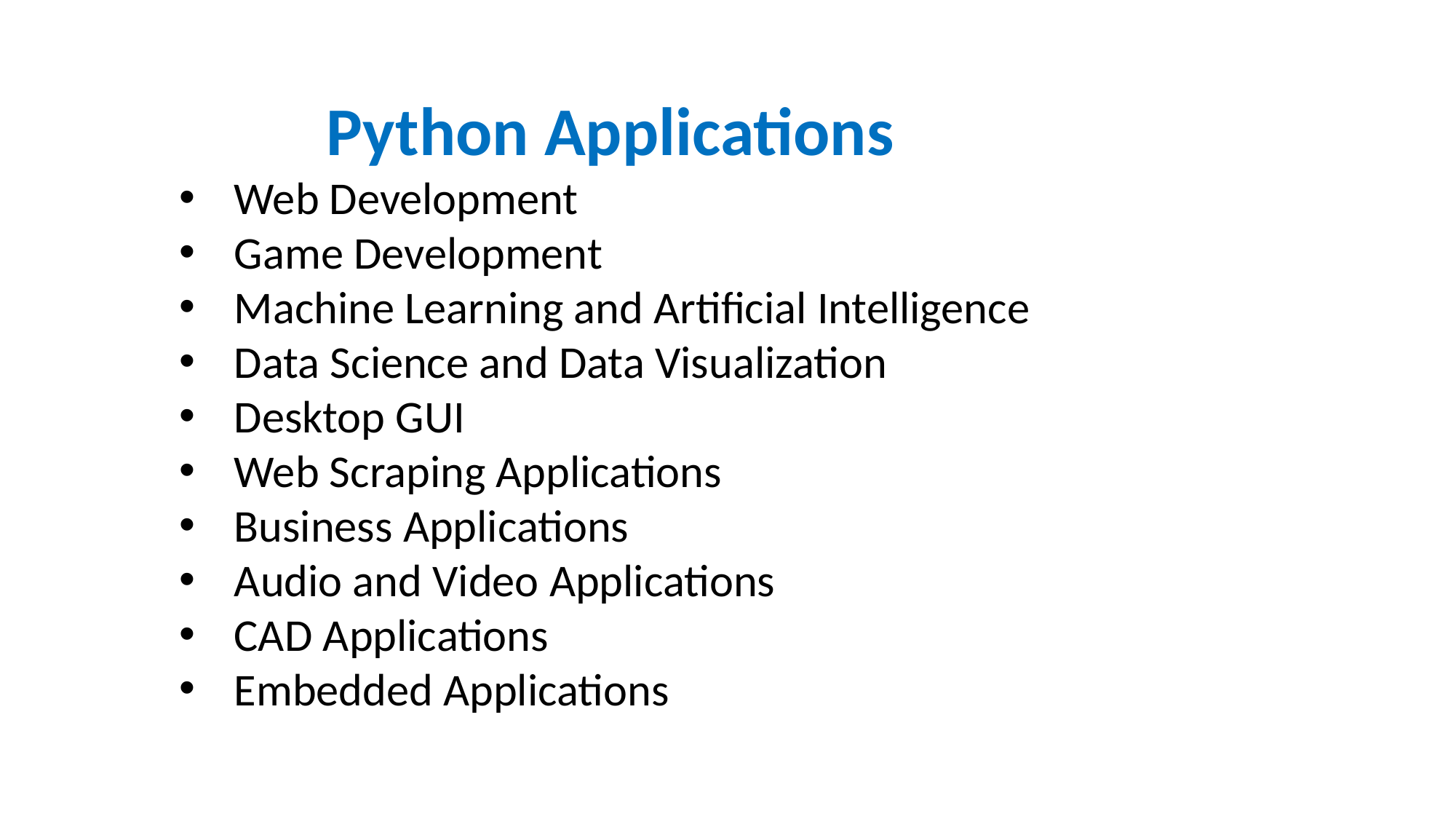

Python Applications
Web Development
Game Development
Machine Learning and Artificial Intelligence
Data Science and Data Visualization
Desktop GUI
Web Scraping Applications
Business Applications
Audio and Video Applications
CAD Applications
Embedded Applications